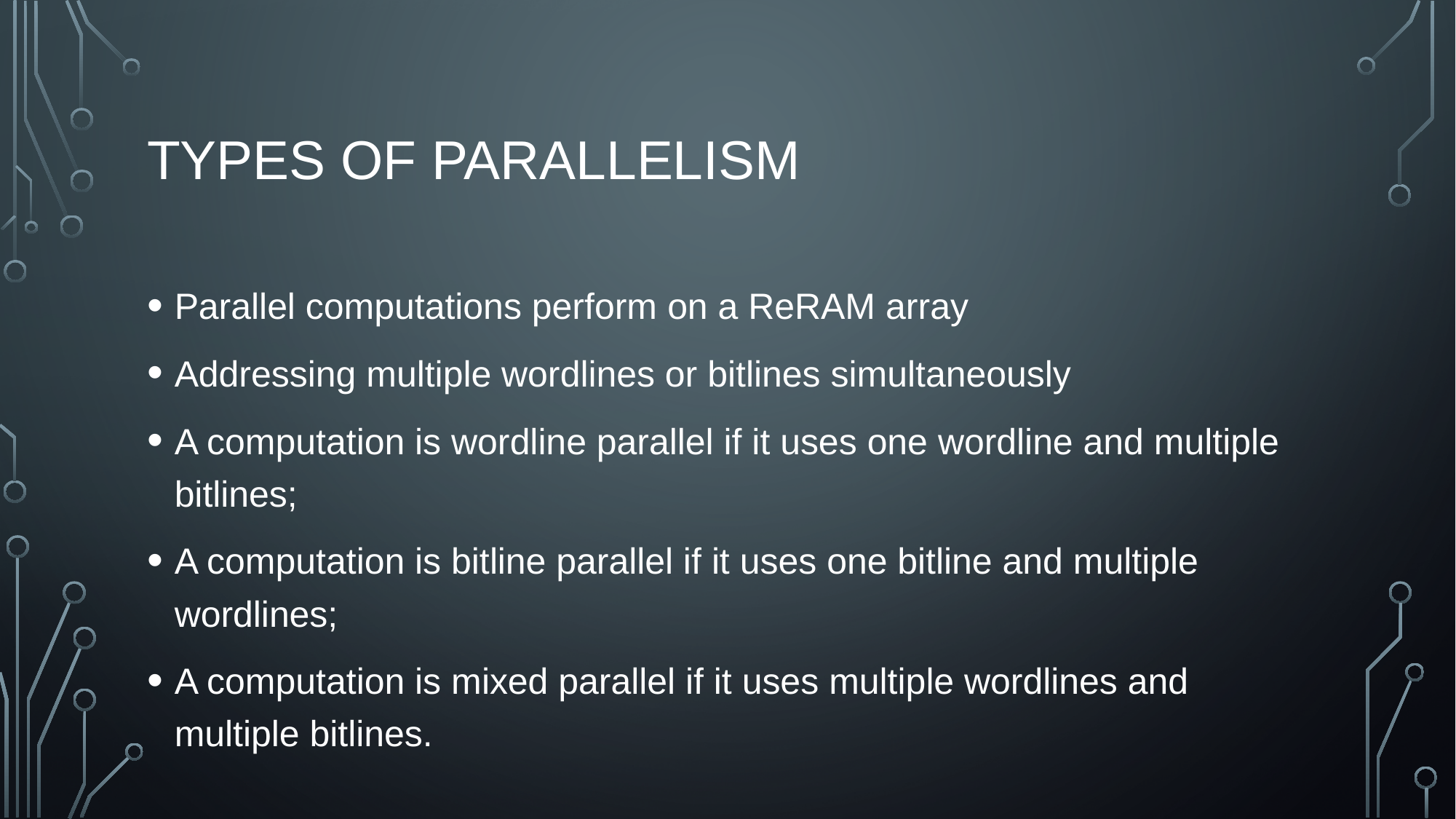

# Types of Parallelism
Parallel computations perform on a ReRAM array
Addressing multiple wordlines or bitlines simultaneously
A computation is wordline parallel if it uses one wordline and multiple bitlines;
A computation is bitline parallel if it uses one bitline and multiple wordlines;
A computation is mixed parallel if it uses multiple wordlines and multiple bitlines.